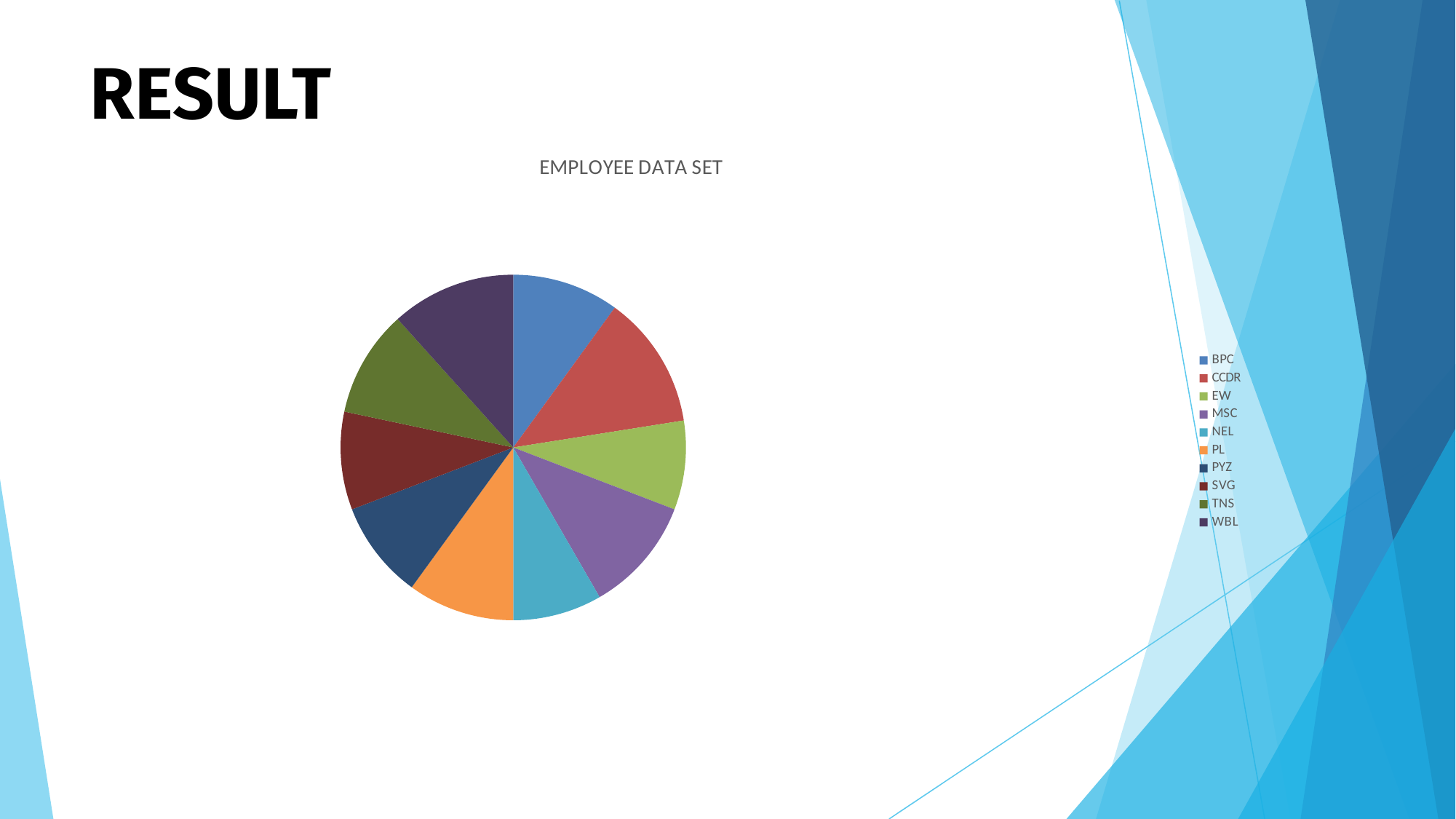

# RESULT

### Chart: EMPLOYEE DATA SET

| Category | Exceeds | Needs Improvement | PIP |
|---|---|---|---|
| BPC | 12.0 | 10.0 | 2.0 |
| CCDR | 15.0 | 8.0 | 2.0 |
| EW | 10.0 | 4.0 | 5.0 |
| MSC | 13.0 | 5.0 | 2.0 |
| NEL | 10.0 | 2.0 | 5.0 |
| PL | 12.0 | 5.0 | 6.0 |
| PYZ | 11.0 | 11.0 | 4.0 |
| SVG | 11.0 | 4.0 | 2.0 |
| TNS | 12.0 | 7.0 | 1.0 |
| WBL | 14.0 | 9.0 | 1.0 |